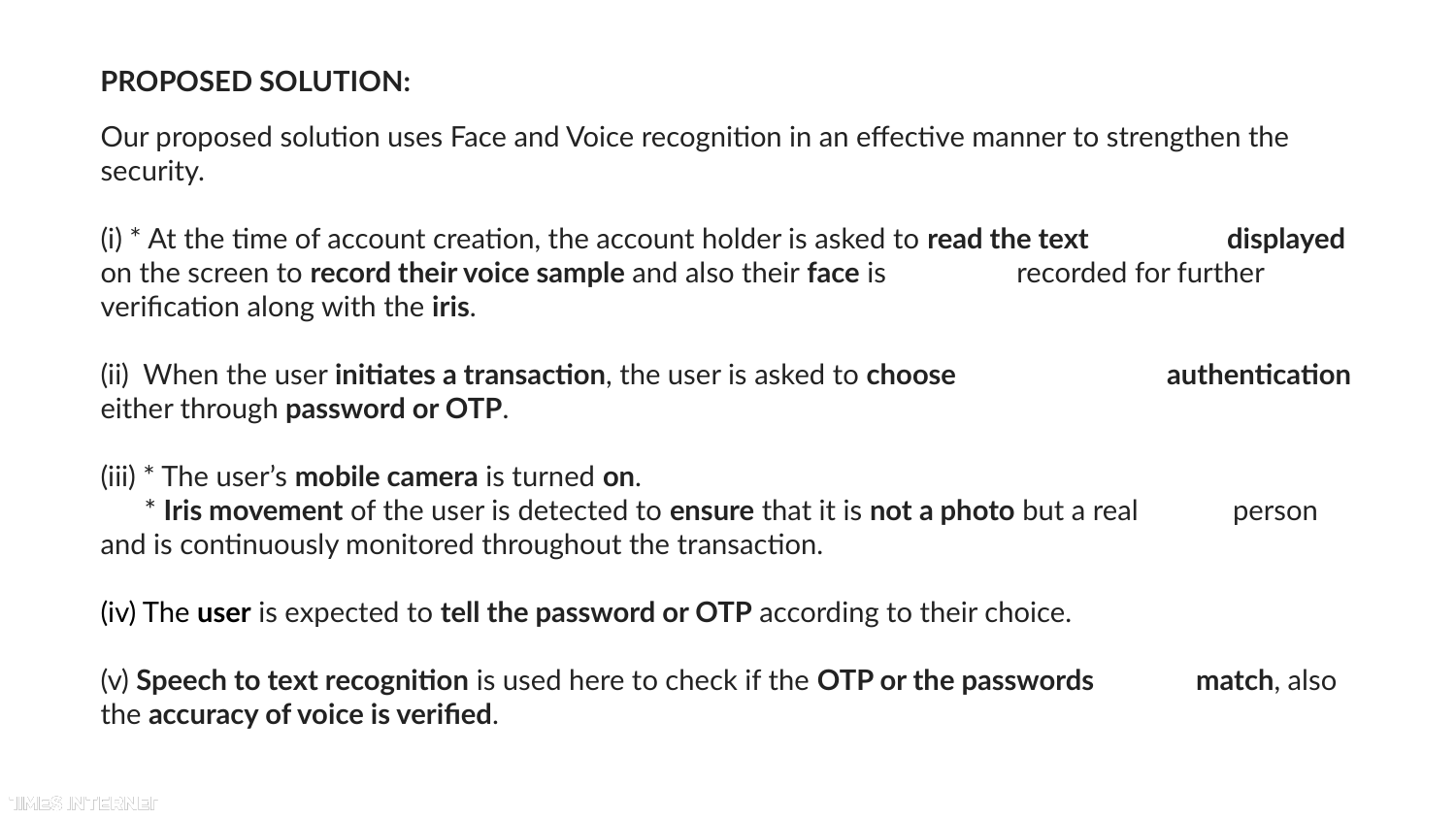

PROPOSED SOLUTION:
Our proposed solution uses Face and Voice recognition in an effective manner to strengthen the security.

(i) * At the time of account creation, the account holder is asked to read the text                   displayed on the screen to record their voice sample and also their face is                  recorded for further verification along with the iris.

(ii)  When the user initiates a transaction, the user is asked to choose                               authentication either through password or OTP.

(iii) * The user’s mobile camera is turned on.
      * Iris movement of the user is detected to ensure that it is not a photo but a real             person and is continuously monitored throughout the transaction.

(iv) The user is expected to tell the password or OTP according to their choice.

(v) Speech to text recognition is used here to check if the OTP or the passwords              match, also the accuracy of voice is verified.